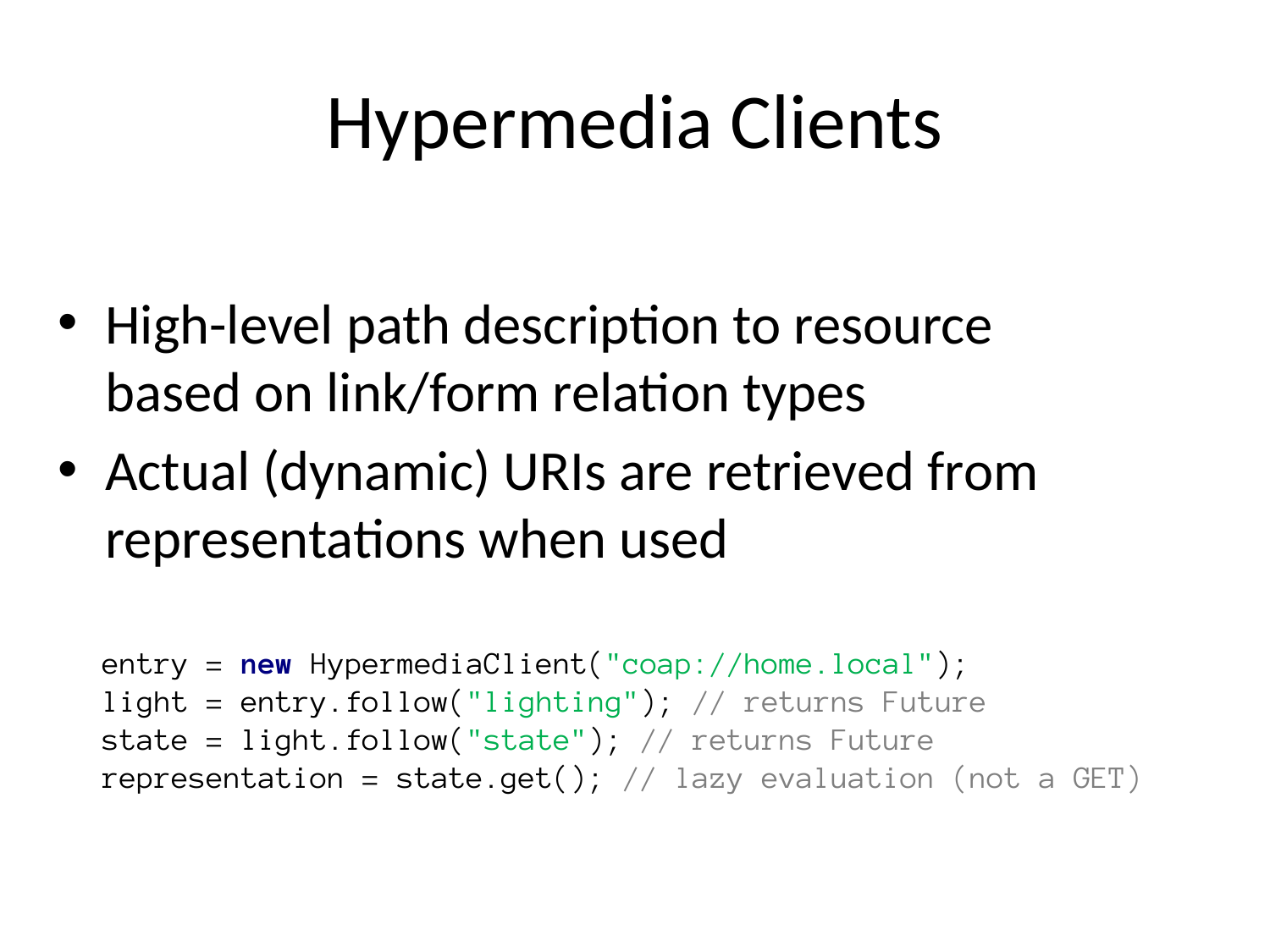

# Hypermedia Clients
High-level path description to resource
based on link/form relation types
Actual (dynamic) URIs are retrieved from representations when used

entry = new HypermediaClient("coap://home.local");
light = entry.follow("lighting"); // returns Future
state = light.follow("state"); // returns Future
representation = state.get(); // lazy evaluation (not a GET)